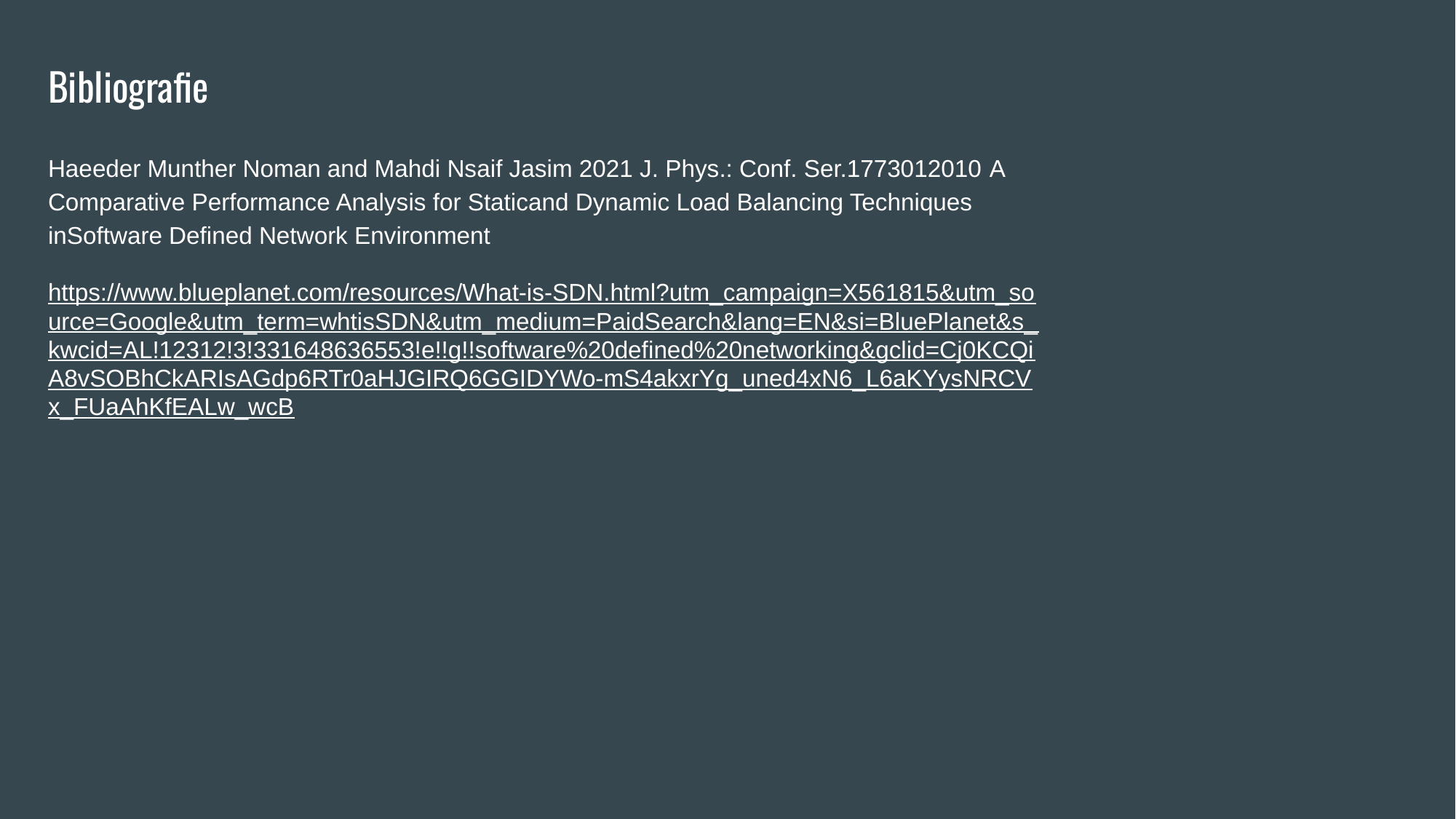

# Bibliografie
Haeeder Munther Noman and Mahdi Nsaif Jasim 2021 J. Phys.: Conf. Ser.1773012010 A Comparative Performance Analysis for Staticand Dynamic Load Balancing Techniques inSoftware Defined Network Environment
https://www.blueplanet.com/resources/What-is-SDN.html?utm_campaign=X561815&utm_source=Google&utm_term=whtisSDN&utm_medium=PaidSearch&lang=EN&si=BluePlanet&s_kwcid=AL!12312!3!331648636553!e!!g!!software%20defined%20networking&gclid=Cj0KCQiA8vSOBhCkARIsAGdp6RTr0aHJGIRQ6GGIDYWo-mS4akxrYg_uned4xN6_L6aKYysNRCVx_FUaAhKfEALw_wcB